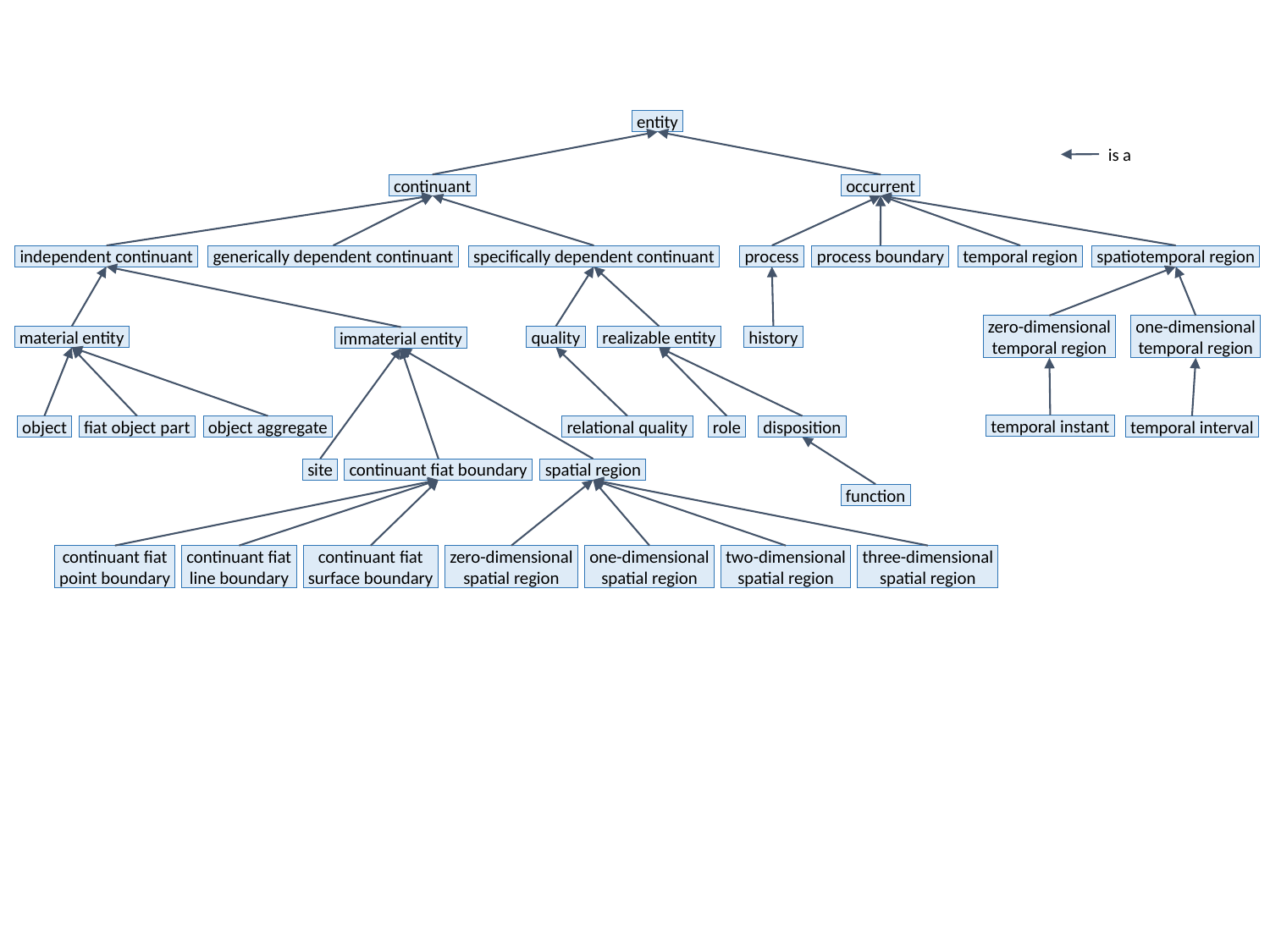

entity
is a
continuant
occurrent
independent continuant
generically dependent continuant
specifically dependent continuant
process
process boundary
temporal region
spatiotemporal region
zero-dimensional
temporal region
one-dimensional
temporal region
material entity
quality
realizable entity
history
immaterial entity
temporal instant
object
fiat object part
object aggregate
relational quality
role
disposition
temporal interval
site
continuant fiat boundary
spatial region
function
continuant fiat
point boundary
continuant fiat
line boundary
continuant fiat
surface boundary
zero-dimensional
spatial region
one-dimensional
spatial region
two-dimensional
spatial region
three-dimensional
spatial region